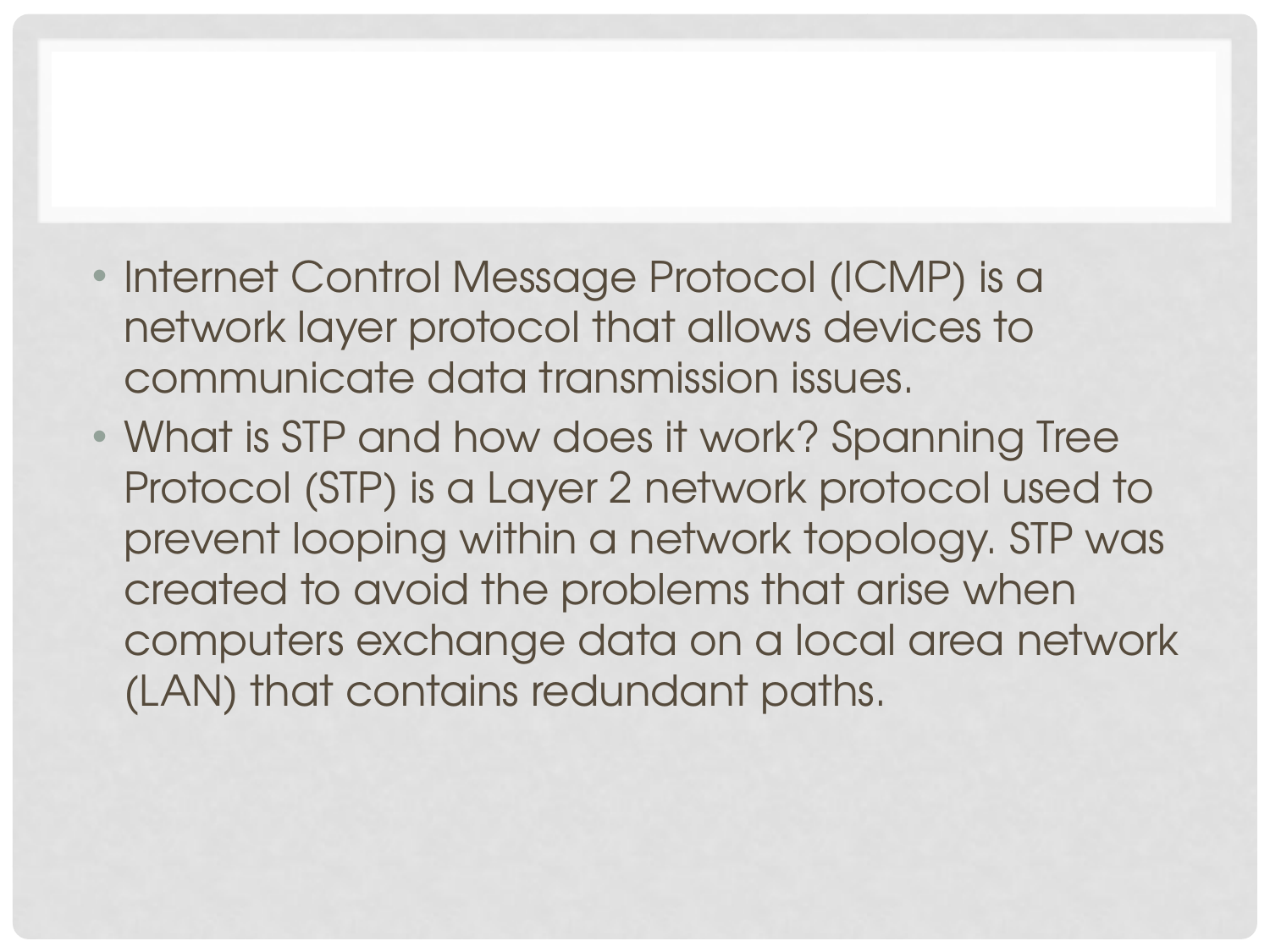

#
Internet Control Message Protocol (ICMP) is a network layer protocol that allows devices to communicate data transmission issues.
What is STP and how does it work? Spanning Tree Protocol (STP) is a Layer 2 network protocol used to prevent looping within a network topology. STP was created to avoid the problems that arise when computers exchange data on a local area network (LAN) that contains redundant paths.